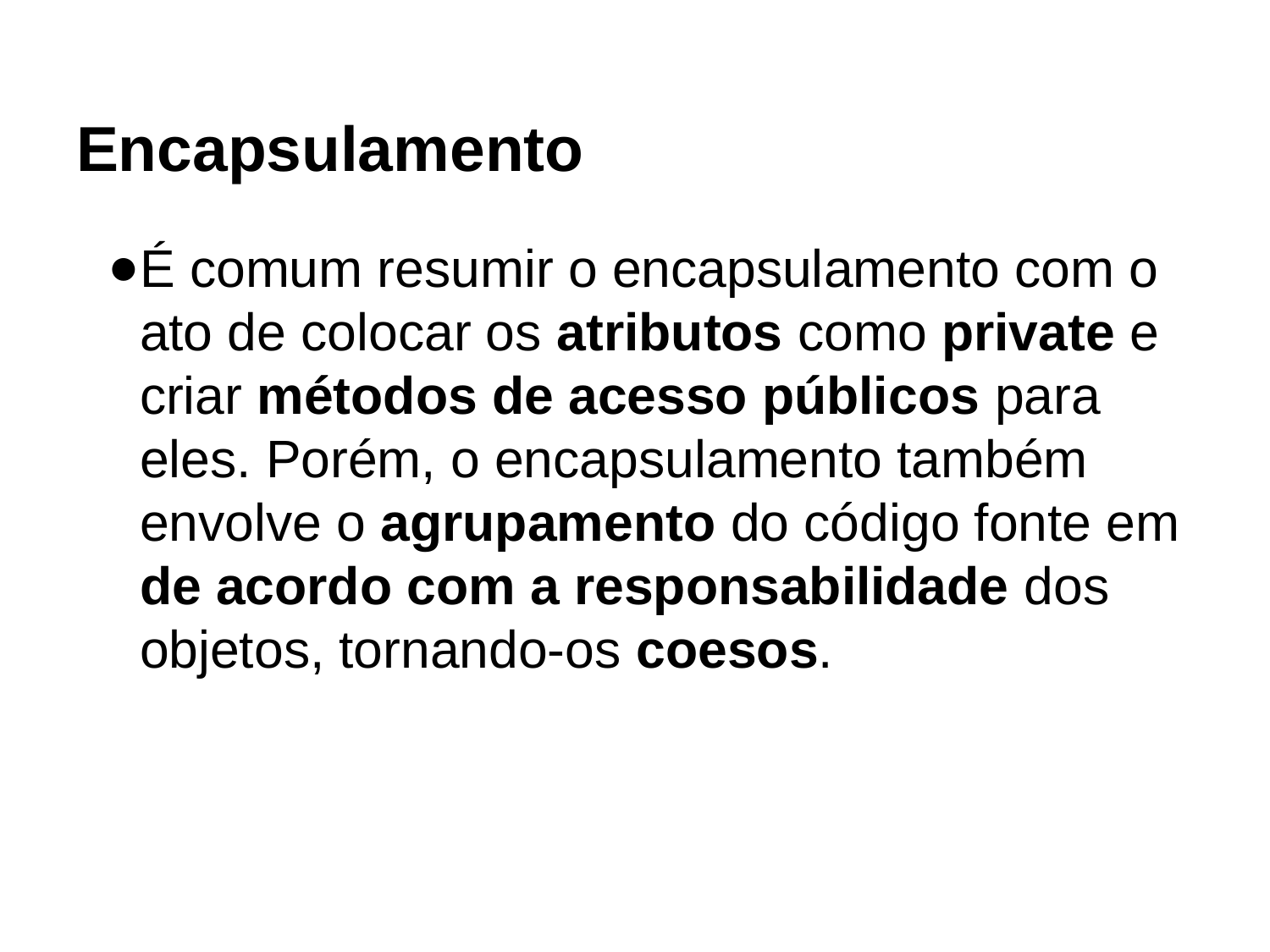

# Encapsulamento
É comum resumir o encapsulamento com o ato de colocar os atributos como private e criar métodos de acesso públicos para eles. Porém, o encapsulamento também envolve o agrupamento do código fonte em de acordo com a responsabilidade dos objetos, tornando-os coesos.